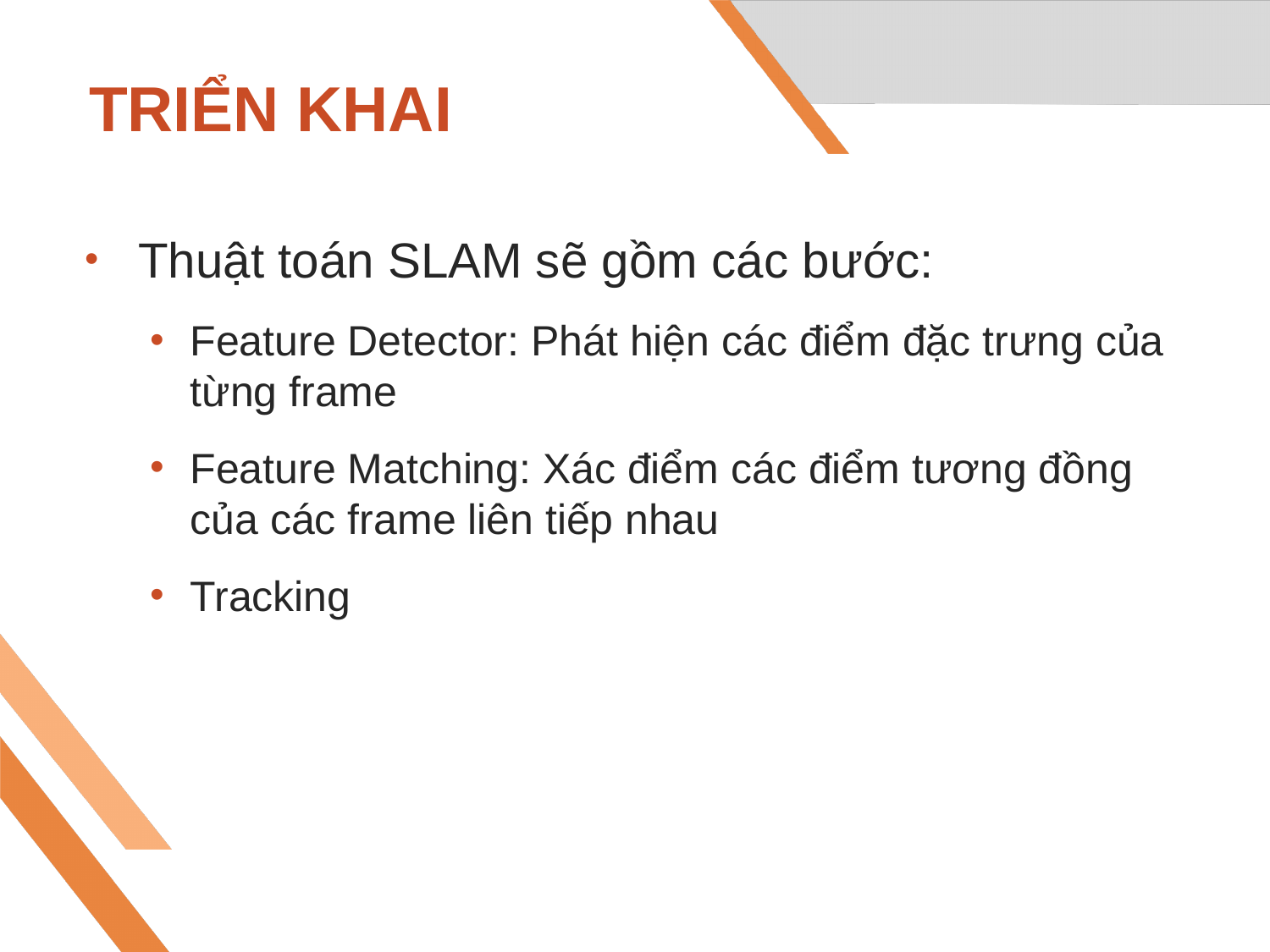

# TRIỂN KHAI
Thuật toán SLAM sẽ gồm các bước:
Feature Detector: Phát hiện các điểm đặc trưng của từng frame
Feature Matching: Xác điểm các điểm tương đồng của các frame liên tiếp nhau
Tracking